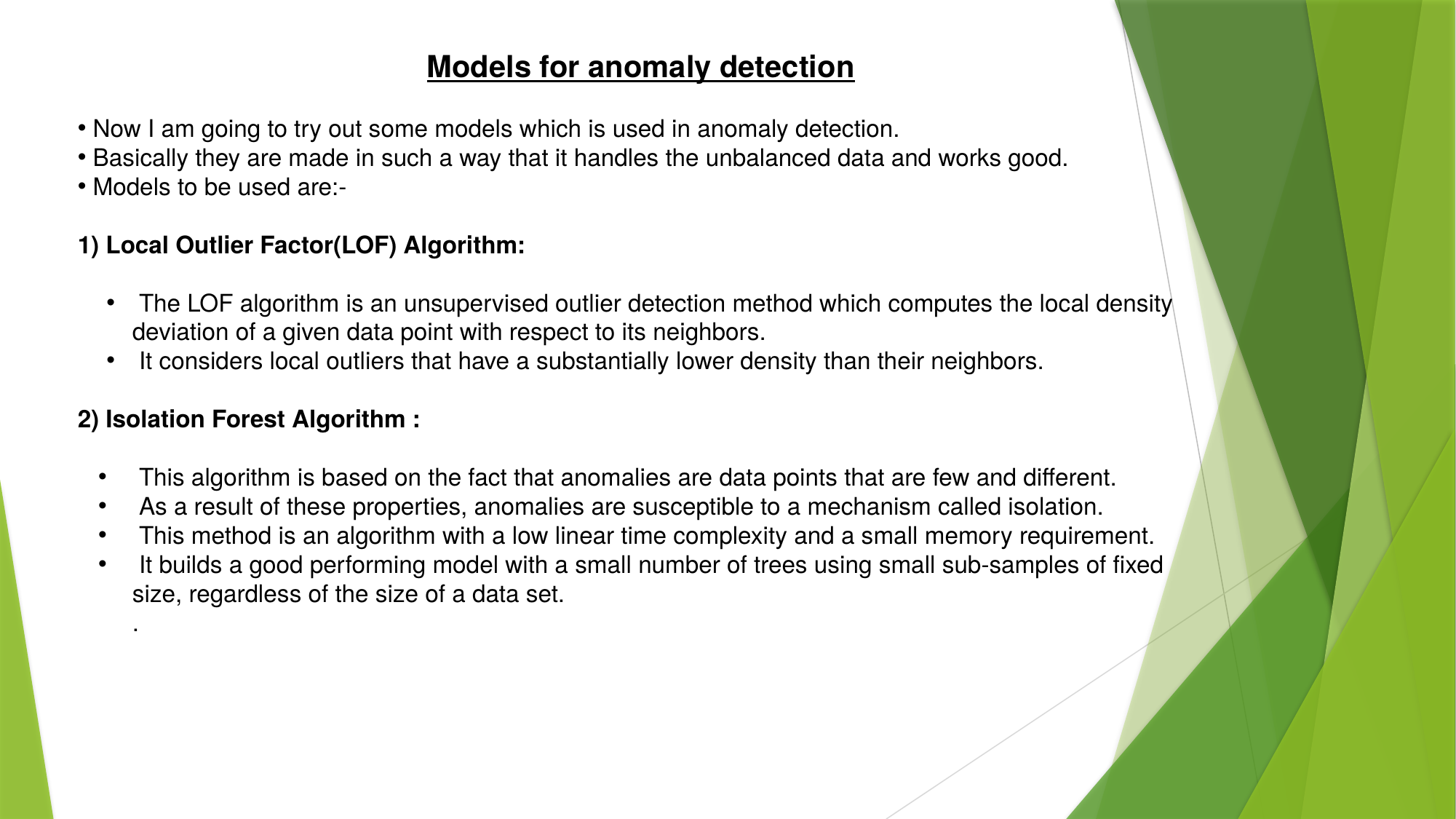

Models for anomaly detection

 Now I am going to try out some models which is used in anomaly detection.
 Basically they are made in such a way that it handles the unbalanced data and works good.
 Models to be used are:-

1) Local Outlier Factor(LOF) Algorithm:

 The LOF algorithm is an unsupervised outlier detection method which computes the local density deviation of a given data point with respect to its neighbors.
 It considers local outliers that have a substantially lower density than their neighbors.

2) Isolation Forest Algorithm :

 This algorithm is based on the fact that anomalies are data points that are few and different.
 As a result of these properties, anomalies are susceptible to a mechanism called isolation.
 This method is an algorithm with a low linear time complexity and a small memory requirement.
 It builds a good performing model with a small number of trees using small sub-samples of fixed size, regardless of the size of a data set.
.